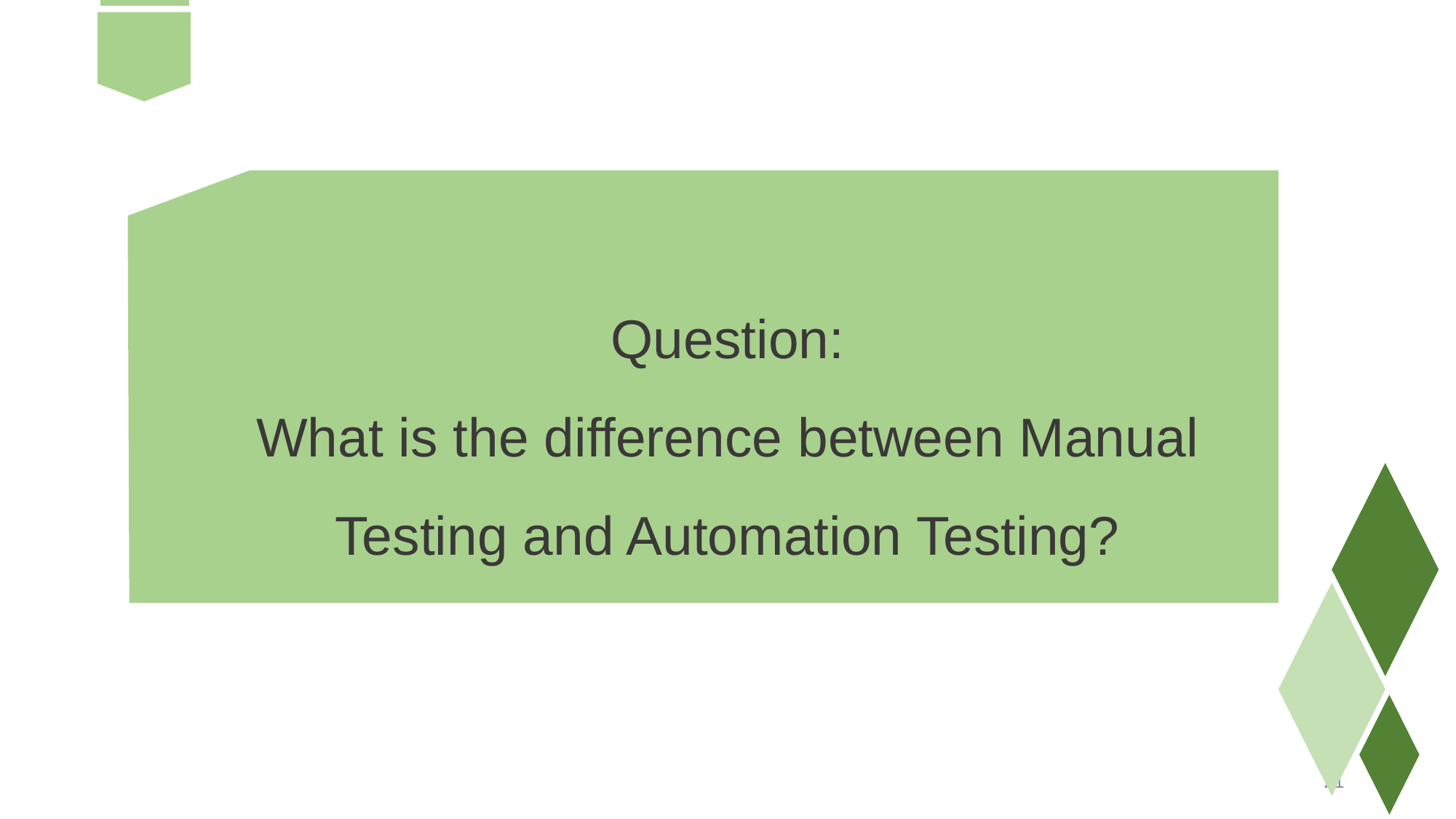

Question:
What is the difference between Manual Testing and Automation Testing?

21